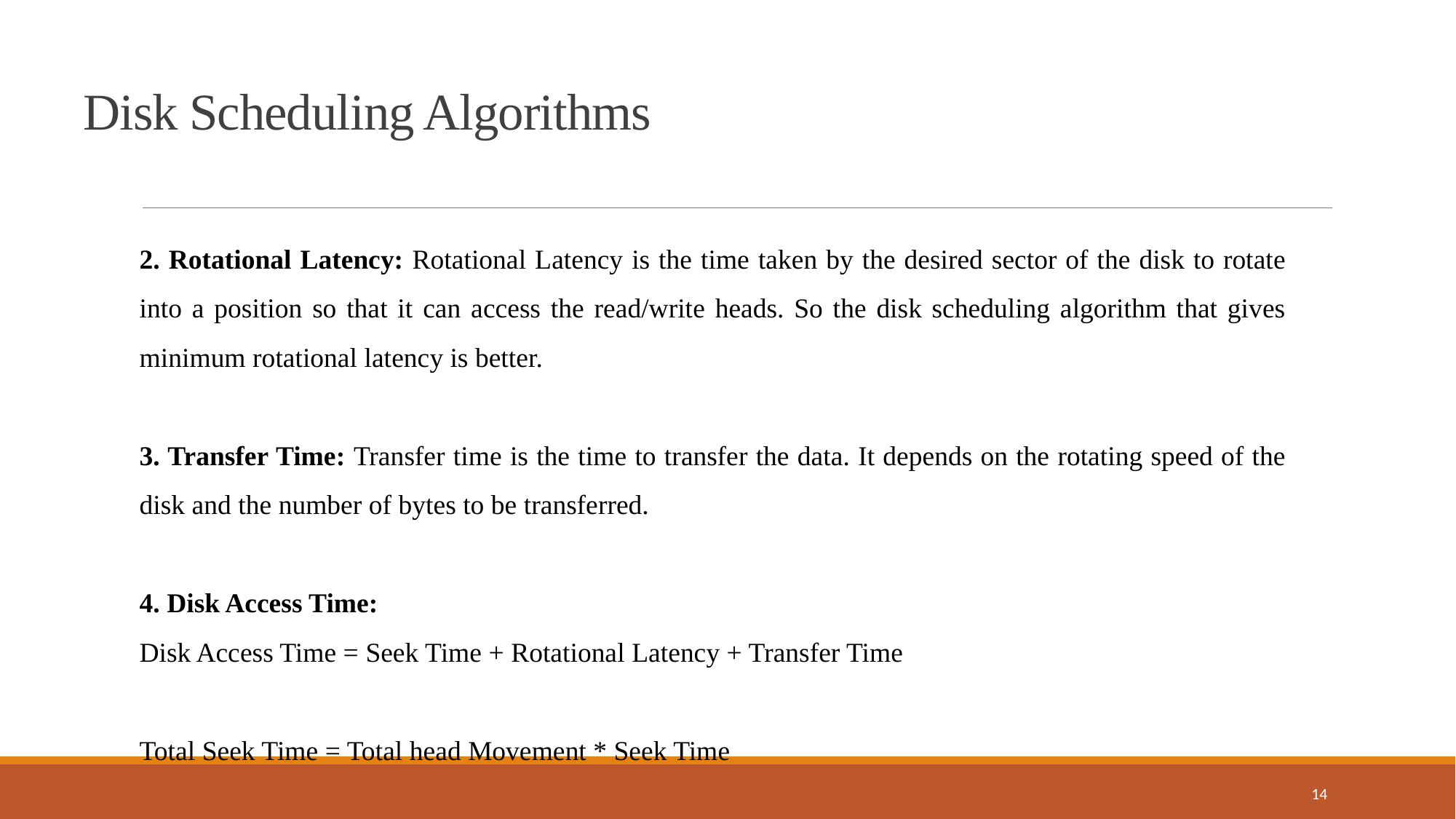

Disk Scheduling Algorithms
2. Rotational Latency: Rotational Latency is the time taken by the desired sector of the disk to rotate into a position so that it can access the read/write heads. So the disk scheduling algorithm that gives minimum rotational latency is better.

3. Transfer Time: Transfer time is the time to transfer the data. It depends on the rotating speed of the disk and the number of bytes to be transferred.

4. Disk Access Time:
Disk Access Time = Seek Time + Rotational Latency + Transfer Time

Total Seek Time = Total head Movement * Seek Time
14